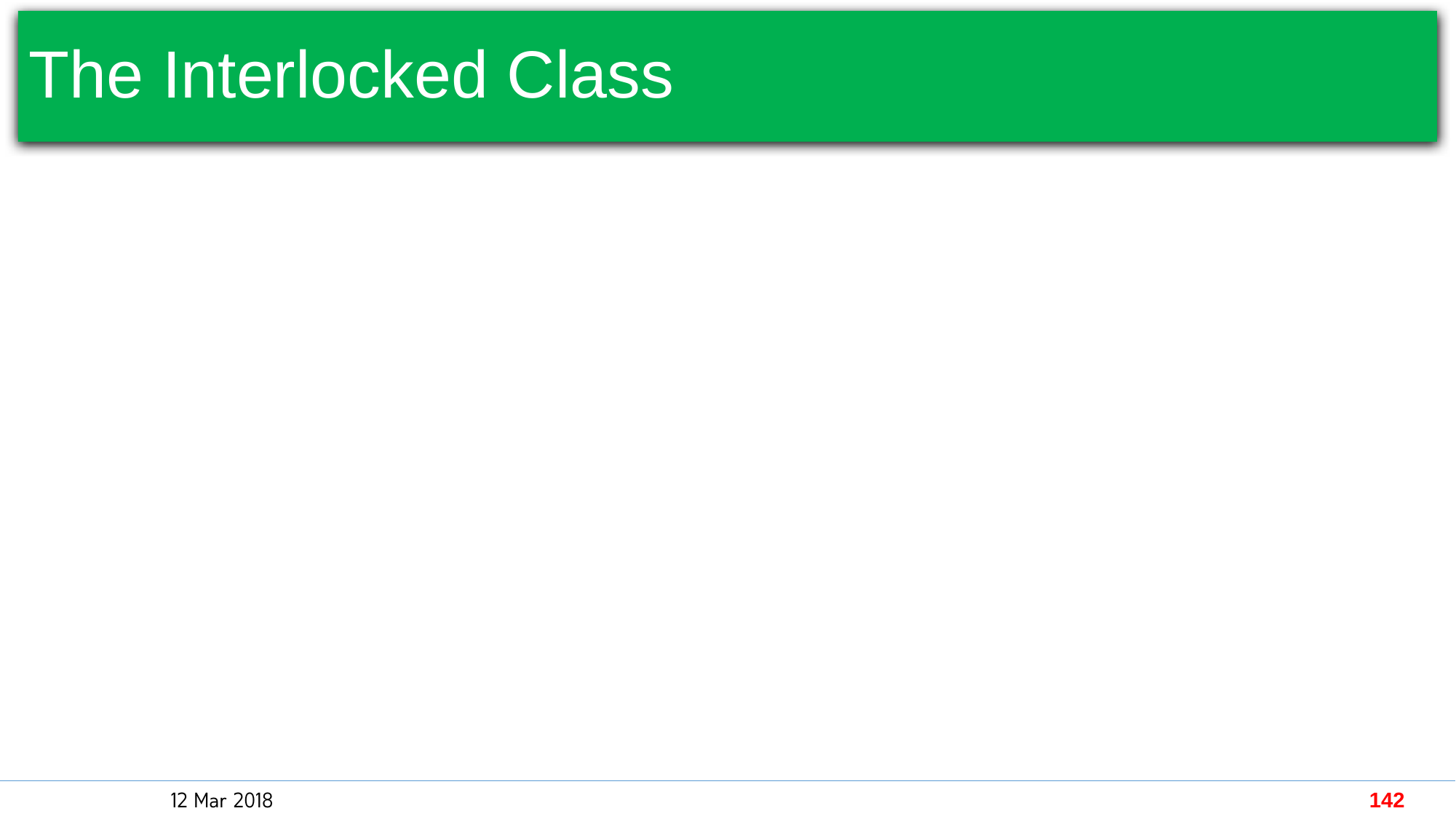

# The Interlocked Class

12 Mar 2018
142